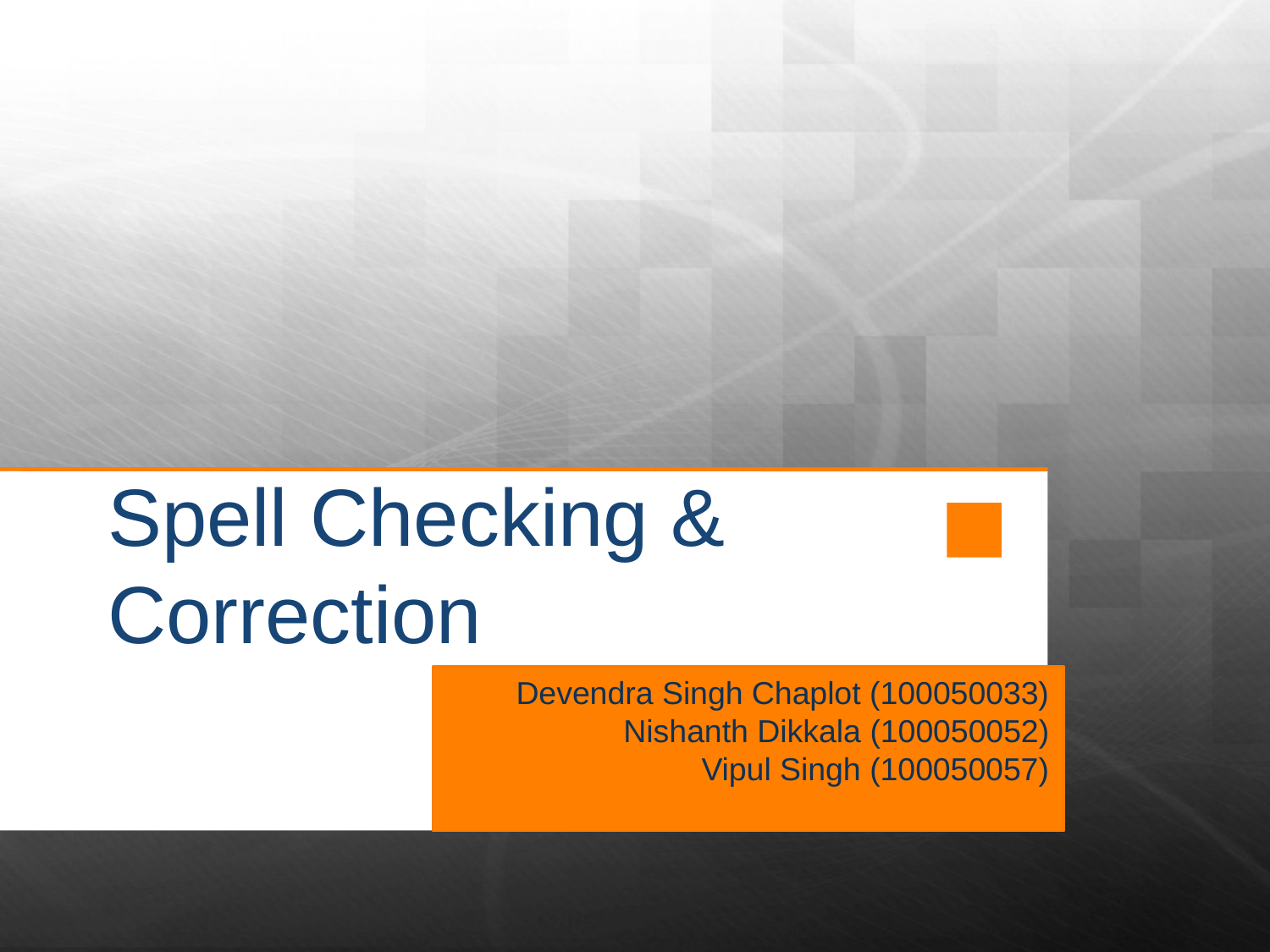

Spell Checking & Correction
Devendra Singh Chaplot (100050033)
Nishanth Dikkala (100050052)
Vipul Singh (100050057)